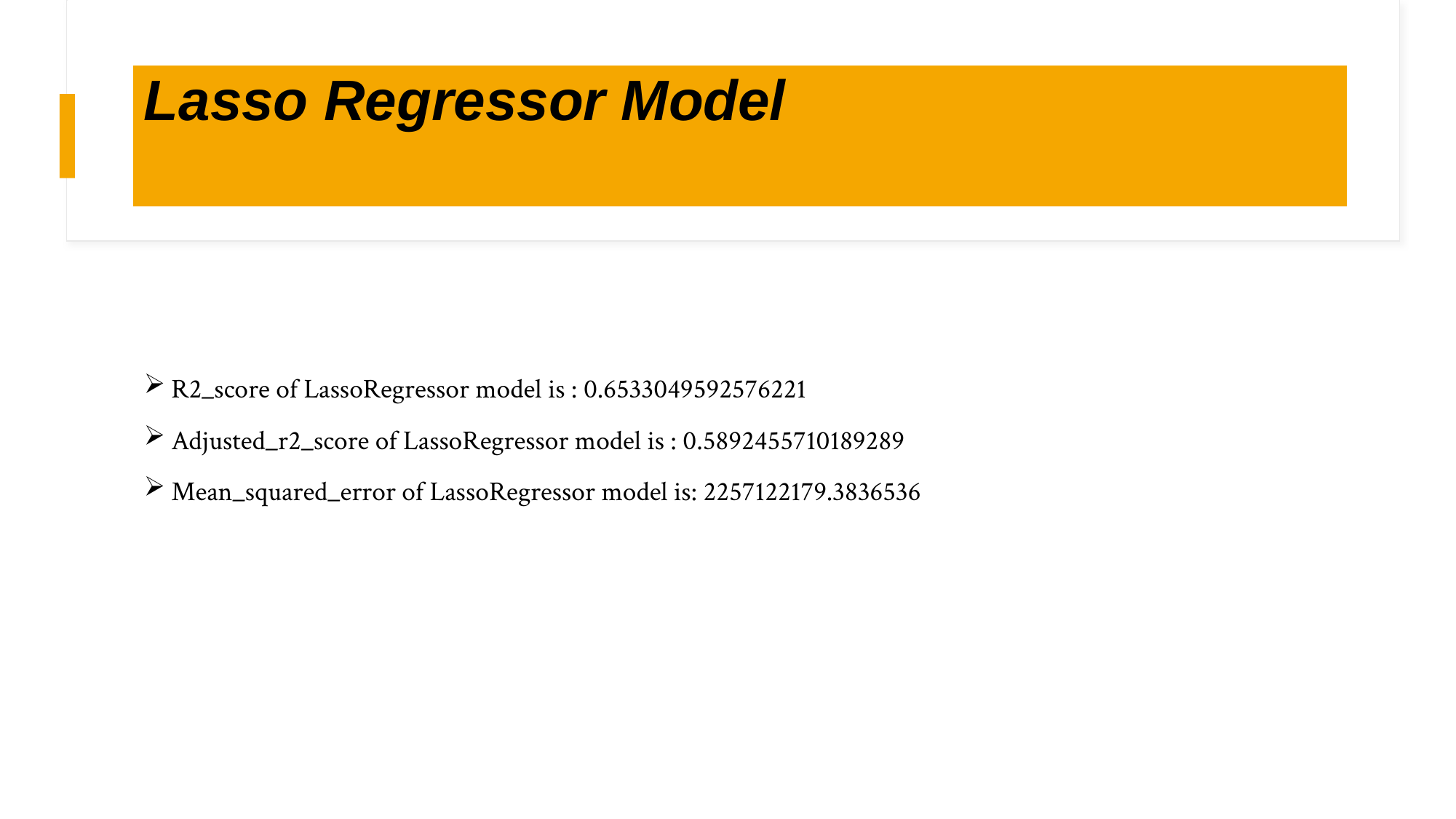

# Lasso Regressor Model

R2_score of LassoRegressor model is : 0.6533049592576221
Adjusted_r2_score of LassoRegressor model is : 0.5892455710189289
Mean_squared_error of LassoRegressor model is: 2257122179.3836536